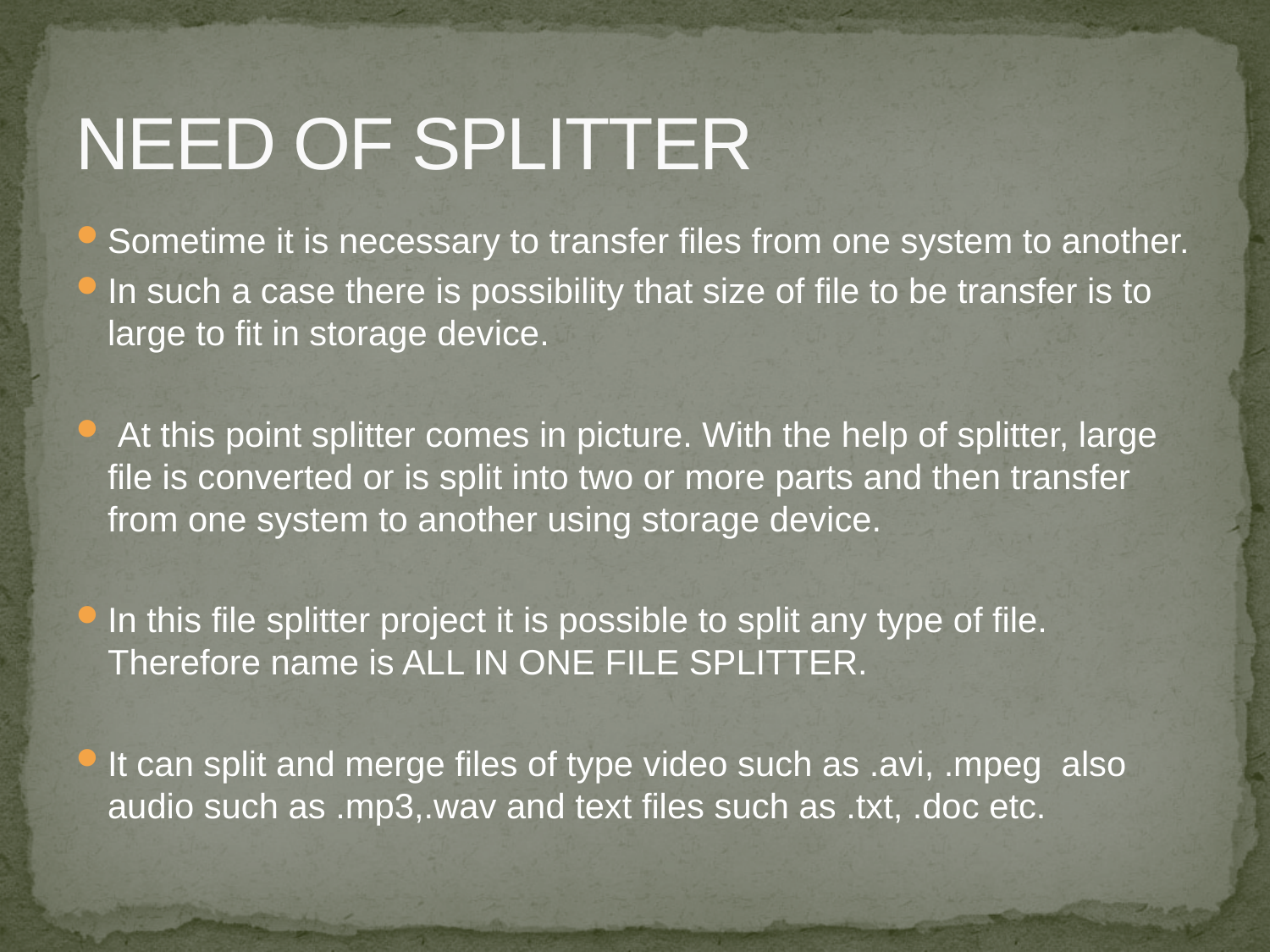

# NEED OF SPLITTER
Sometime it is necessary to transfer files from one system to another.
In such a case there is possibility that size of file to be transfer is to large to fit in storage device.

 At this point splitter comes in picture. With the help of splitter, large file is converted or is split into two or more parts and then transfer from one system to another using storage device.

In this file splitter project it is possible to split any type of file. Therefore name is ALL IN ONE FILE SPLITTER.

It can split and merge files of type video such as .avi, .mpeg  also audio such as .mp3,.wav and text files such as .txt, .doc etc.